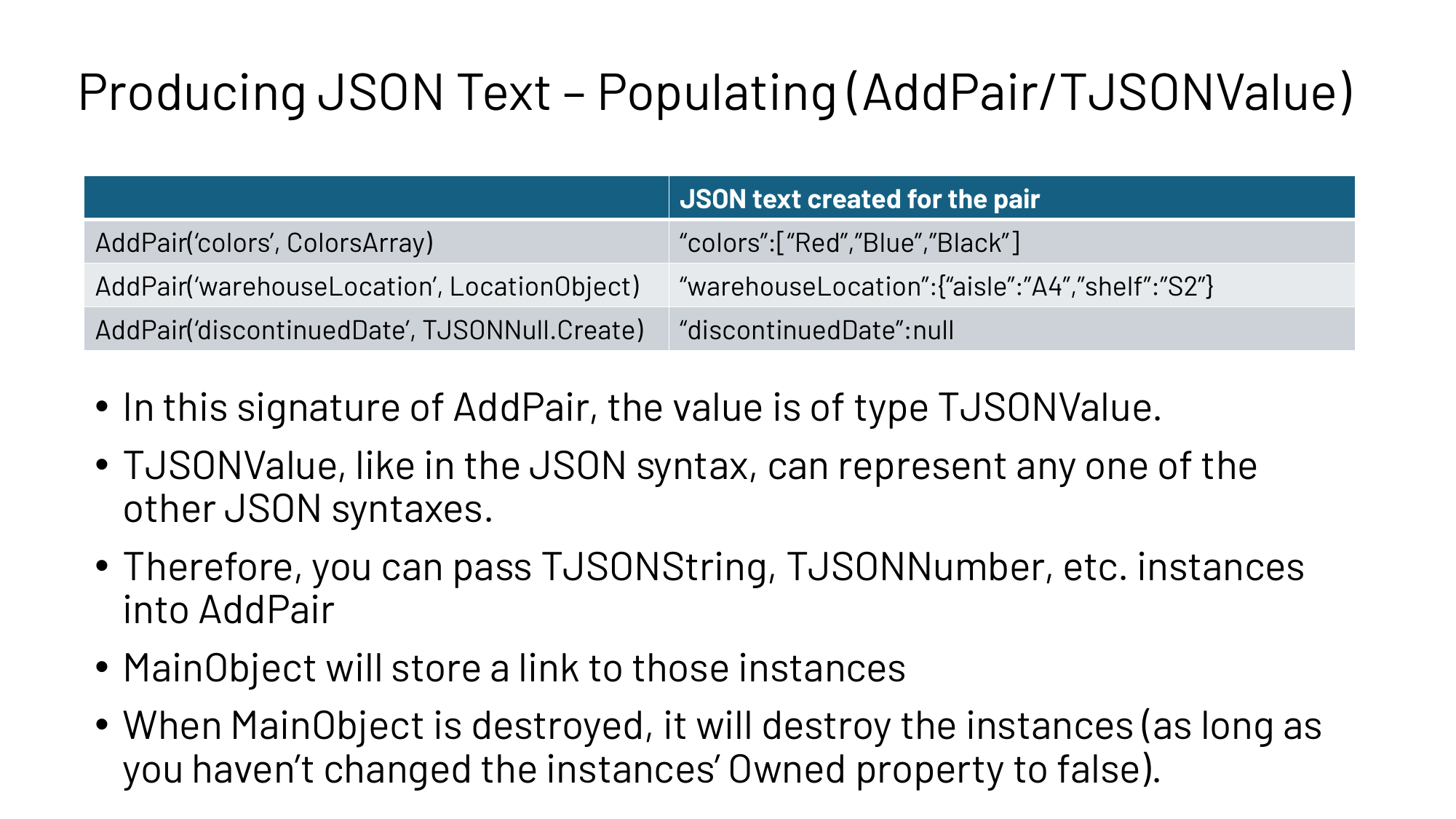

# Producing JSON Text – Populating (AddPair/TJSONValue)
|  | JSON text created for the pair |
| --- | --- |
| AddPair(‘colors’, ColorsArray) | “colors”:[“Red”,”Blue”,”Black”] |
| AddPair(‘warehouseLocation’, LocationObject) | “warehouseLocation”:{“aisle”:”A4”,”shelf”:”S2”} |
| AddPair(‘discontinuedDate’, TJSONNull.Create) | “discontinuedDate”:null |
In this signature of AddPair, the value is of type TJSONValue.
TJSONValue, like in the JSON syntax, can represent any one of the other JSON syntaxes.
Therefore, you can pass TJSONString, TJSONNumber, etc. instances into AddPair
MainObject will store a link to those instances
When MainObject is destroyed, it will destroy the instances (as long as you haven’t changed the instances’ Owned property to false).